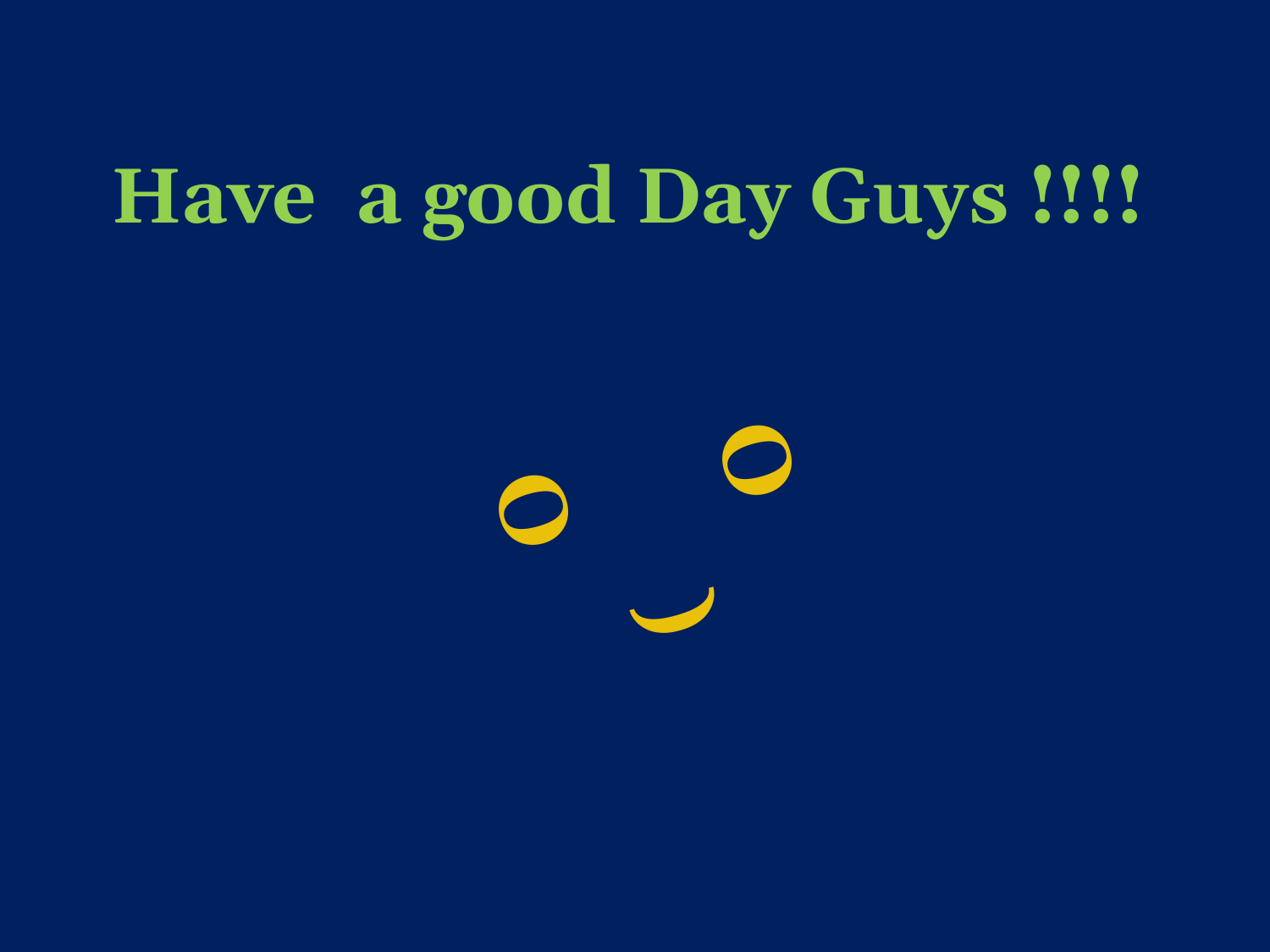

Have  a good Day Guys !!!!
#
O
		)
O